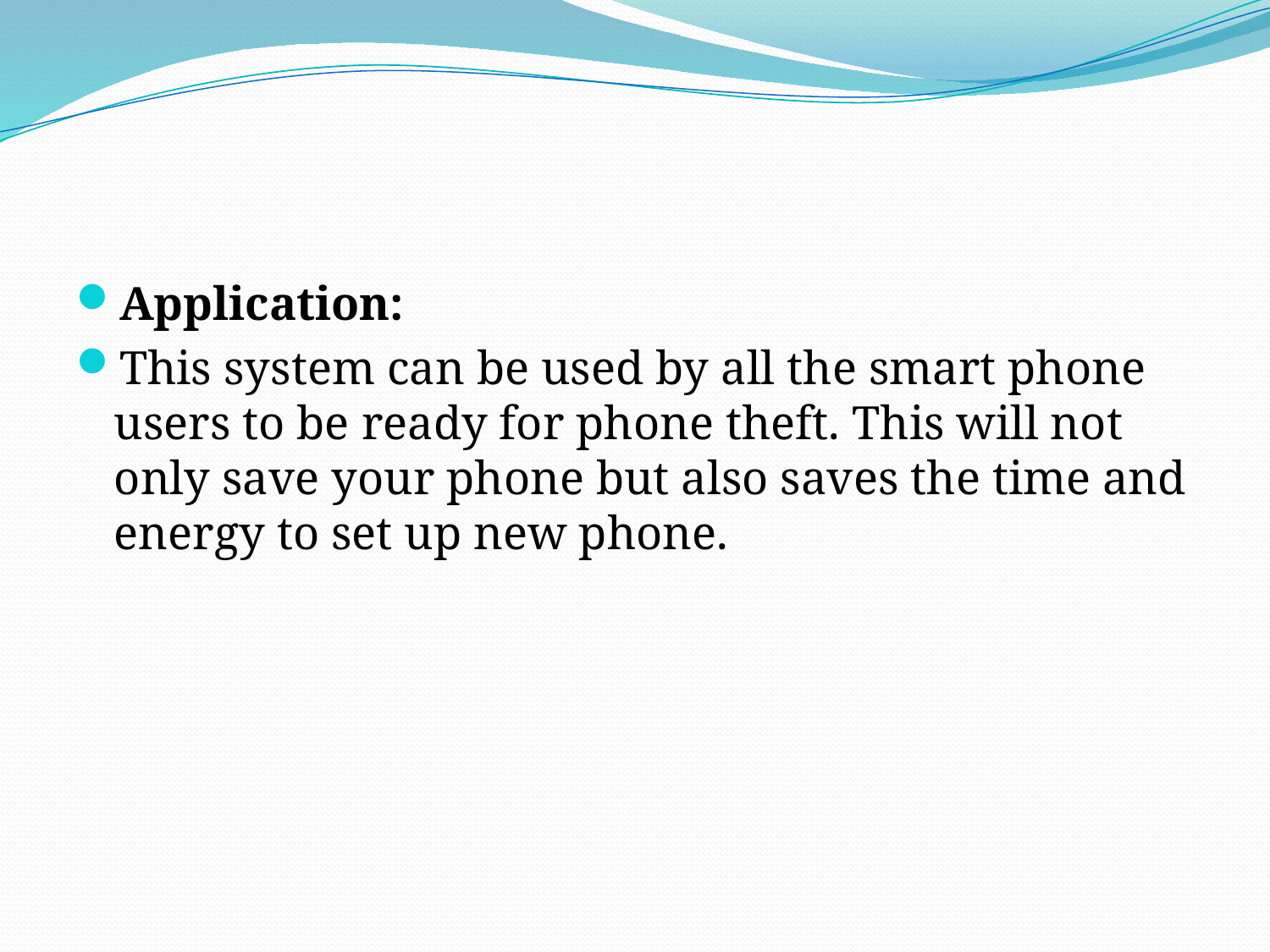

Application:
This system can be used by all the smart phone users to be ready for phone theft. This will not only save your phone but also saves the time and energy to set up new phone.